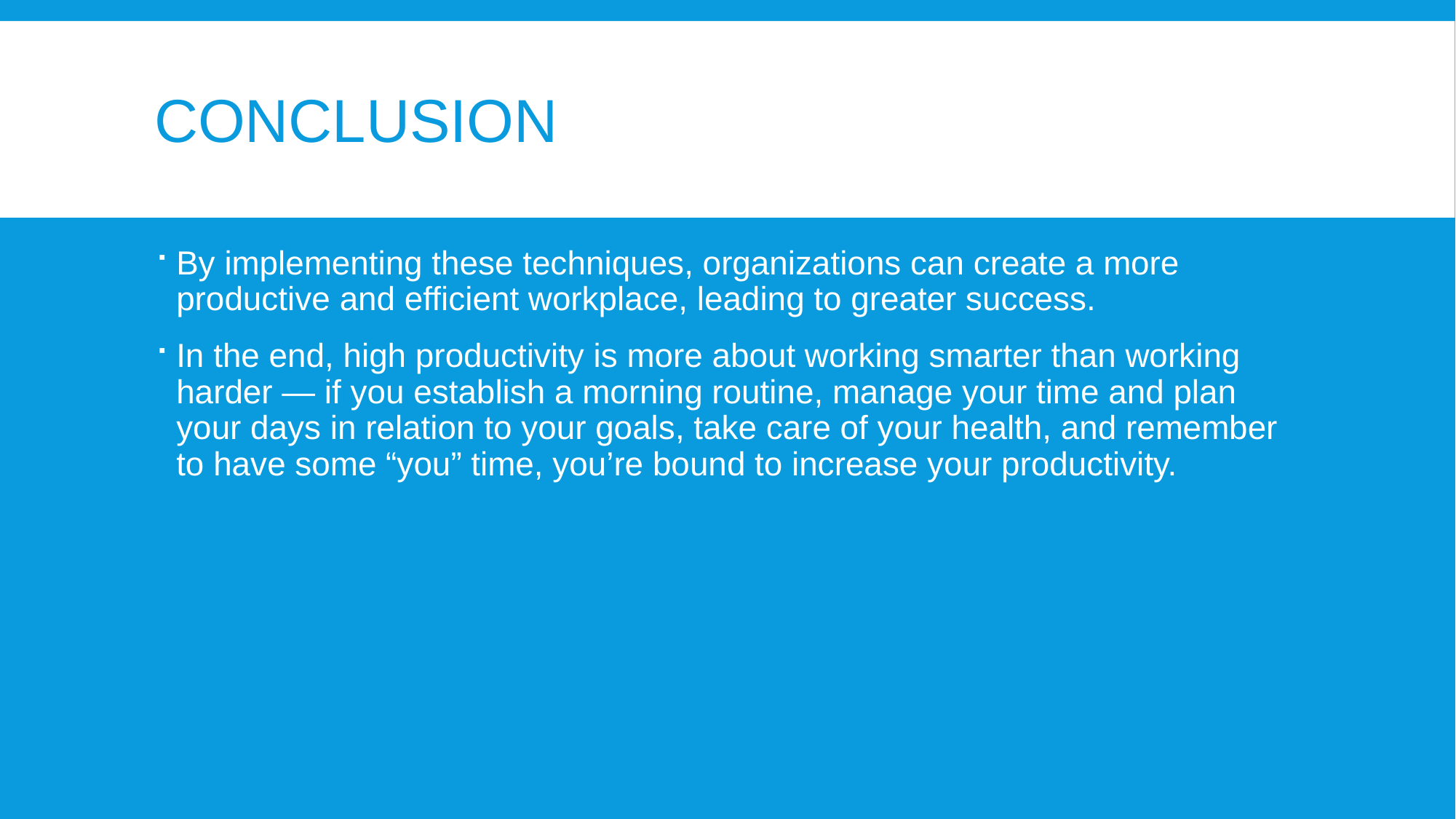

# Conclusion
By implementing these techniques, organizations can create a more productive and efficient workplace, leading to greater success.
In the end, high productivity is more about working smarter than working harder — if you establish a morning routine, manage your time and plan your days in relation to your goals, take care of your health, and remember to have some “you” time, you’re bound to increase your productivity.